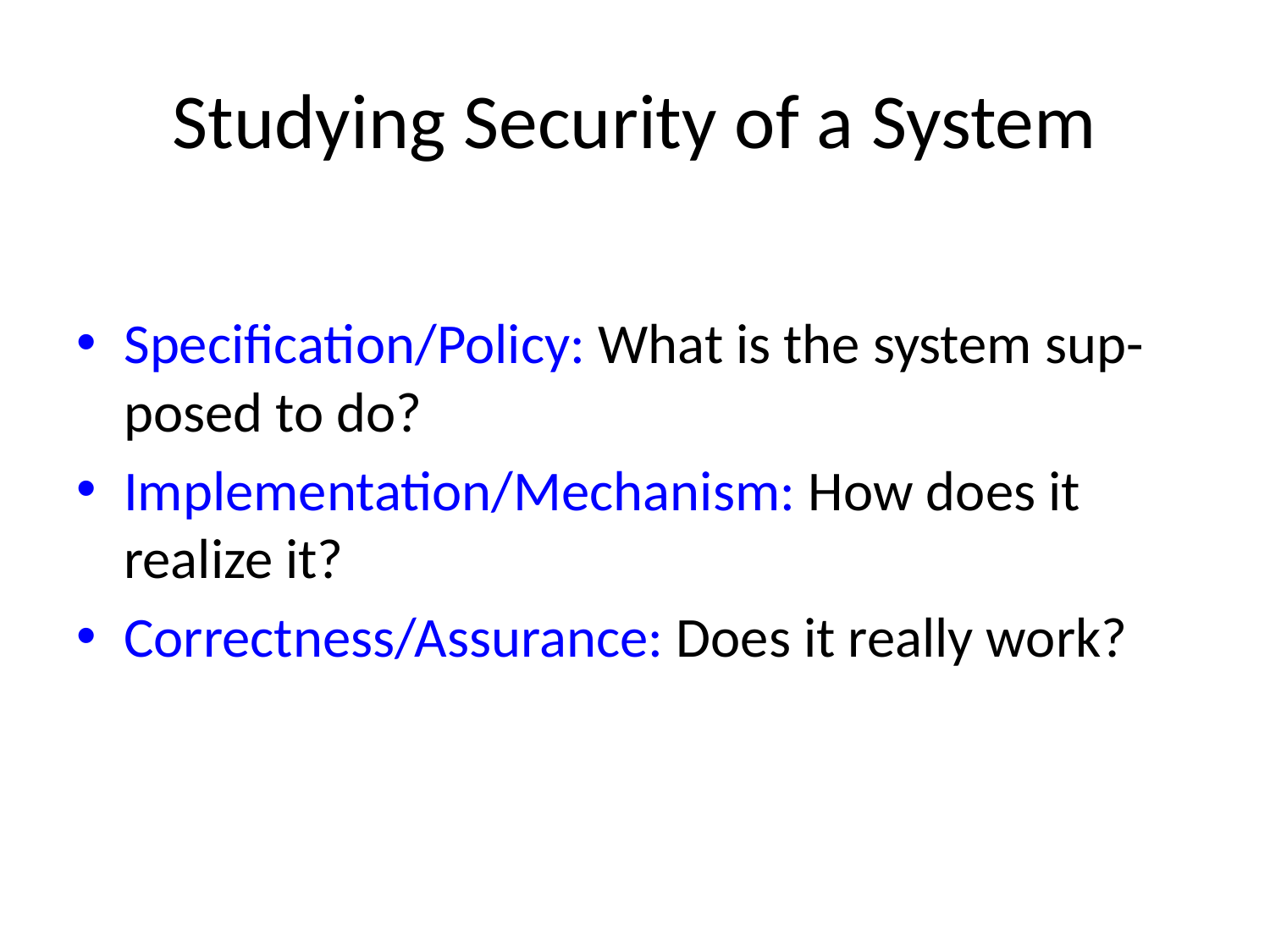

# Studying Security of a System

Speciﬁcation/Policy: What is the system sup-posed to do?
Implementation/Mechanism: How does it realize it?
Correctness/Assurance: Does it really work?